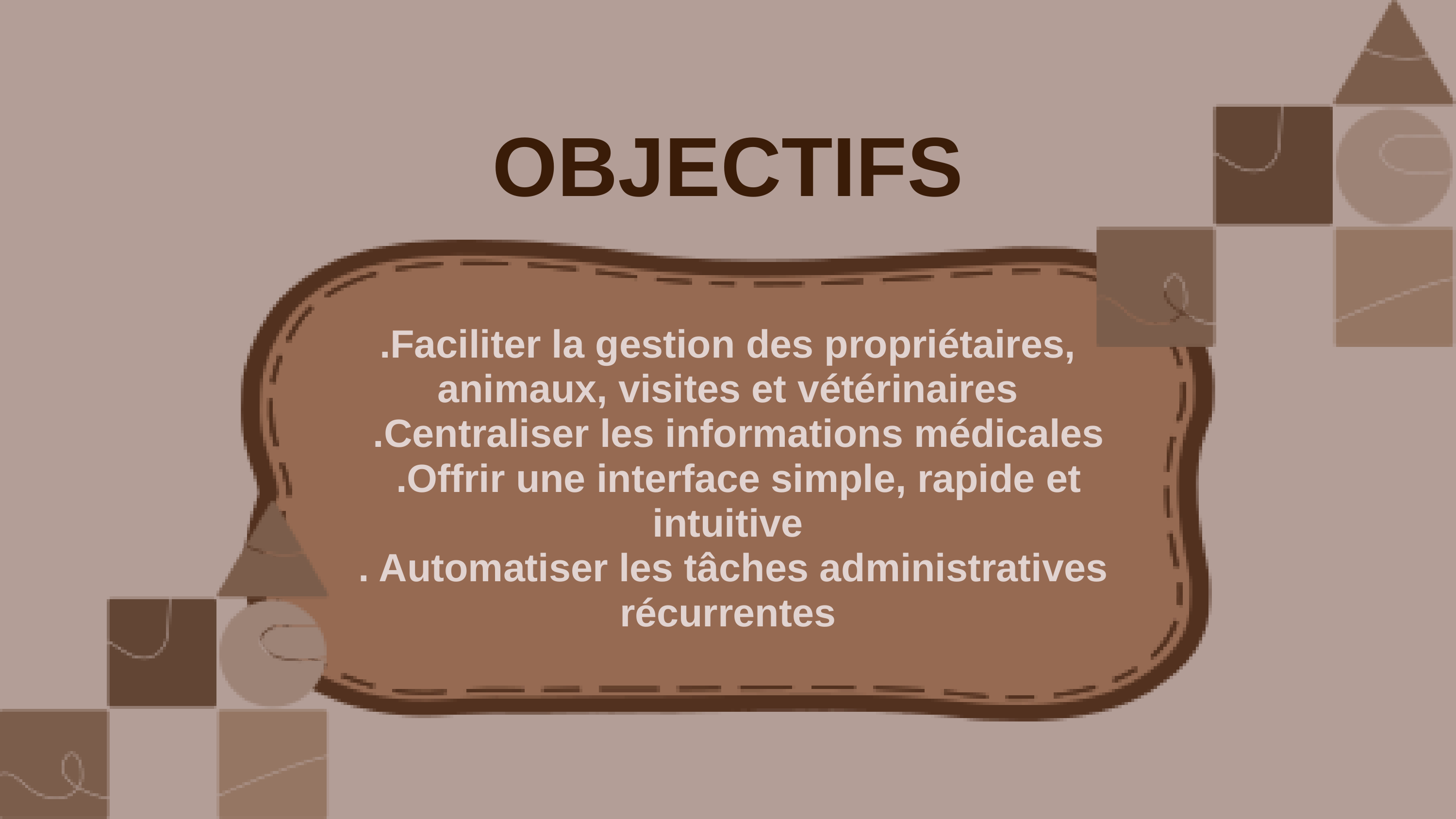

OBJECTIFS

.Faciliter la gestion des propriétaires, animaux, visites et vétérinaires
  .Centraliser les informations médicales
  .Offrir une interface simple, rapide et intuitive
 . Automatiser les tâches administratives récurrentes